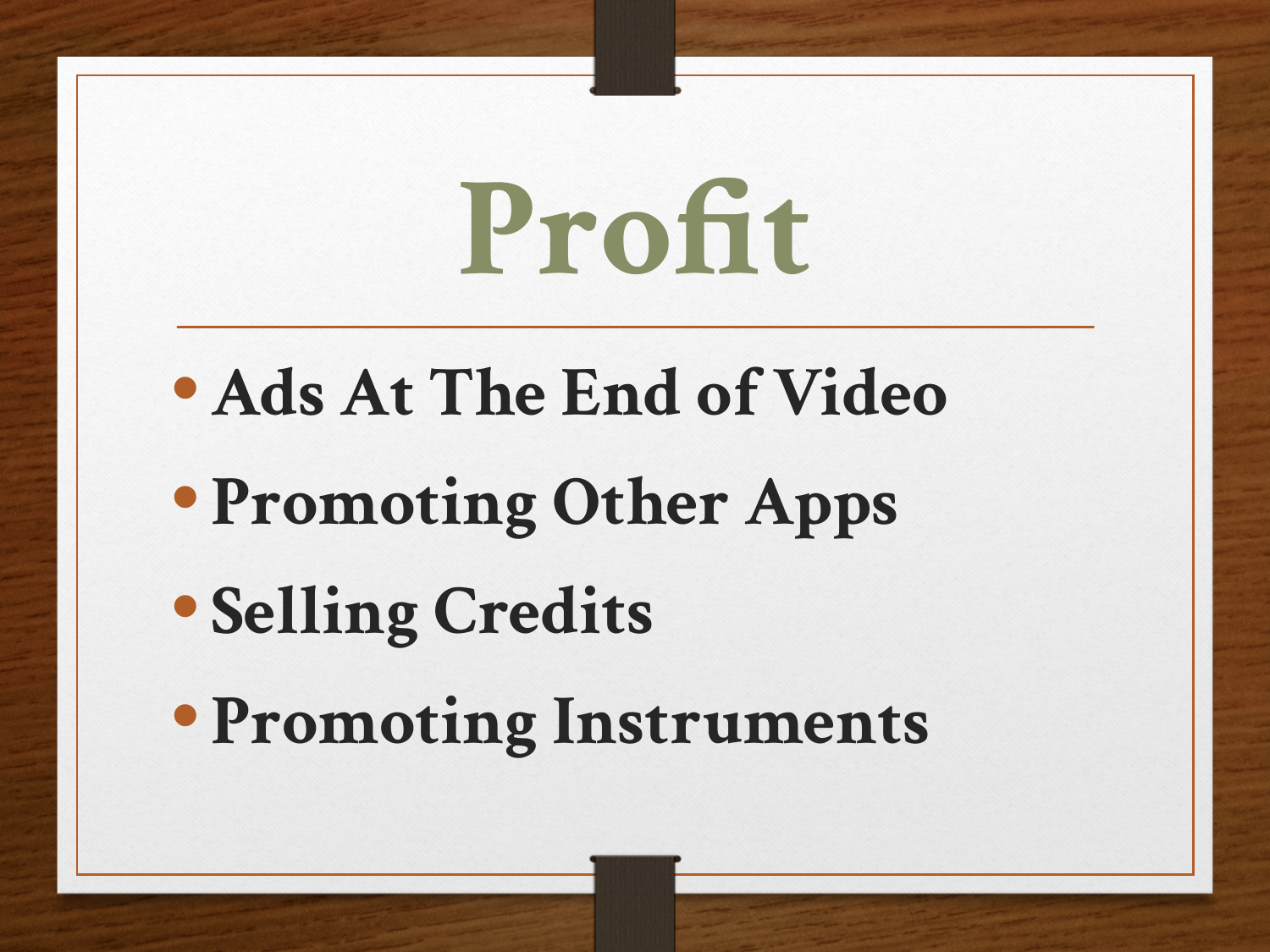

# Profit
Ads At The End of Video
Promoting Other Apps
Selling Credits
Promoting Instruments